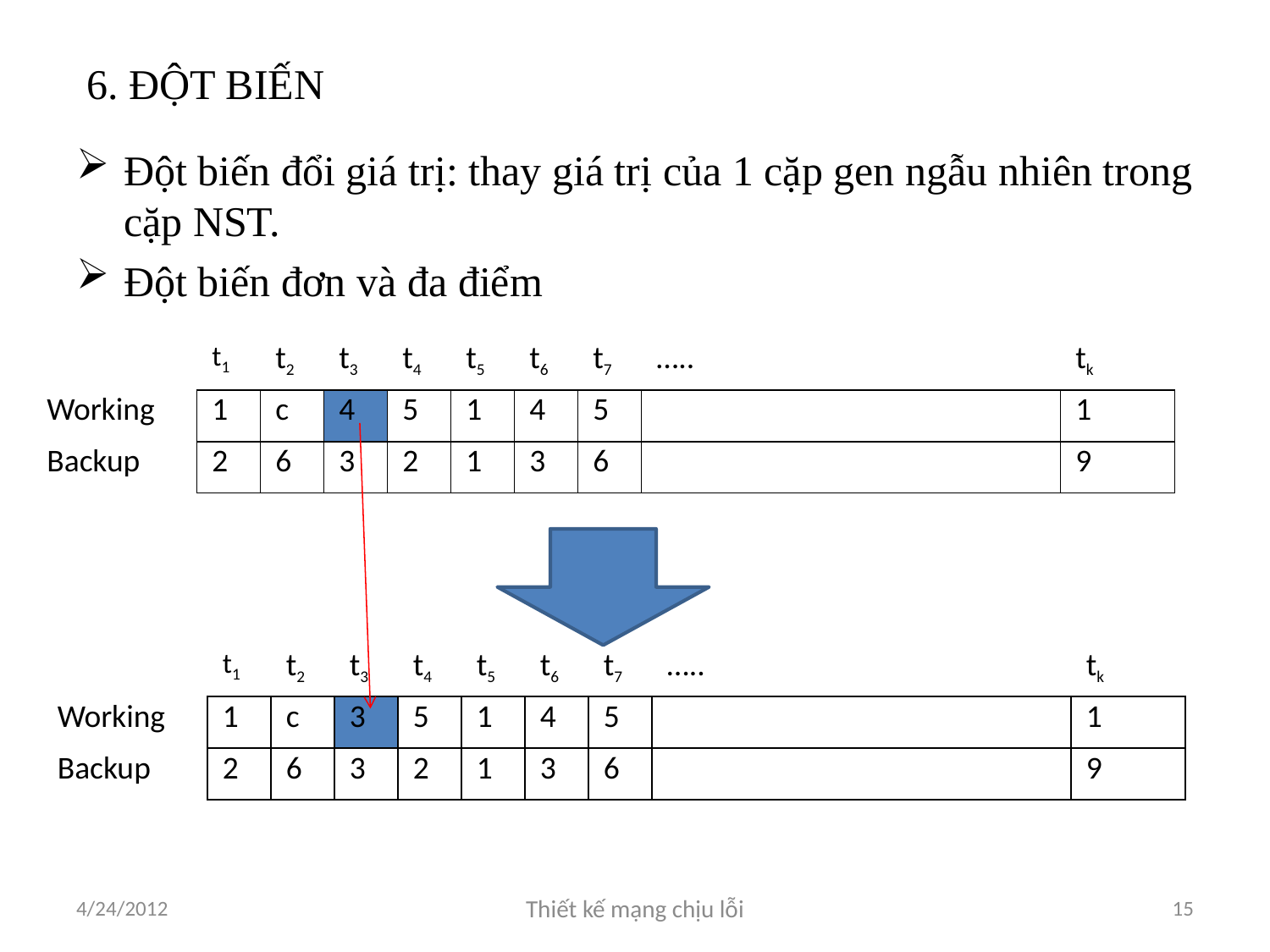

# 6. ĐỘT BIẾN
Đột biến đổi giá trị: thay giá trị của 1 cặp gen ngẫu nhiên trong cặp NST.
Đột biến đơn và đa điểm
|  | t1 | t2 | t3 | t4 | t5 | t6 | t7 | ….. | tk |
| --- | --- | --- | --- | --- | --- | --- | --- | --- | --- |
| Working | 1 | c | 4 | 5 | 1 | 4 | 5 |  | 1 |
| Backup | 2 | 6 | 3 | 2 | 1 | 3 | 6 |  | 9 |

|  | t1 | t2 | t3 | t4 | t5 | t6 | t7 | ….. | tk |
| --- | --- | --- | --- | --- | --- | --- | --- | --- | --- |
| Working | 1 | c | 3 | 5 | 1 | 4 | 5 |  | 1 |
| Backup | 2 | 6 | 3 | 2 | 1 | 3 | 6 |  | 9 |
4/24/2012
Thiết kế mạng chịu lỗi
15